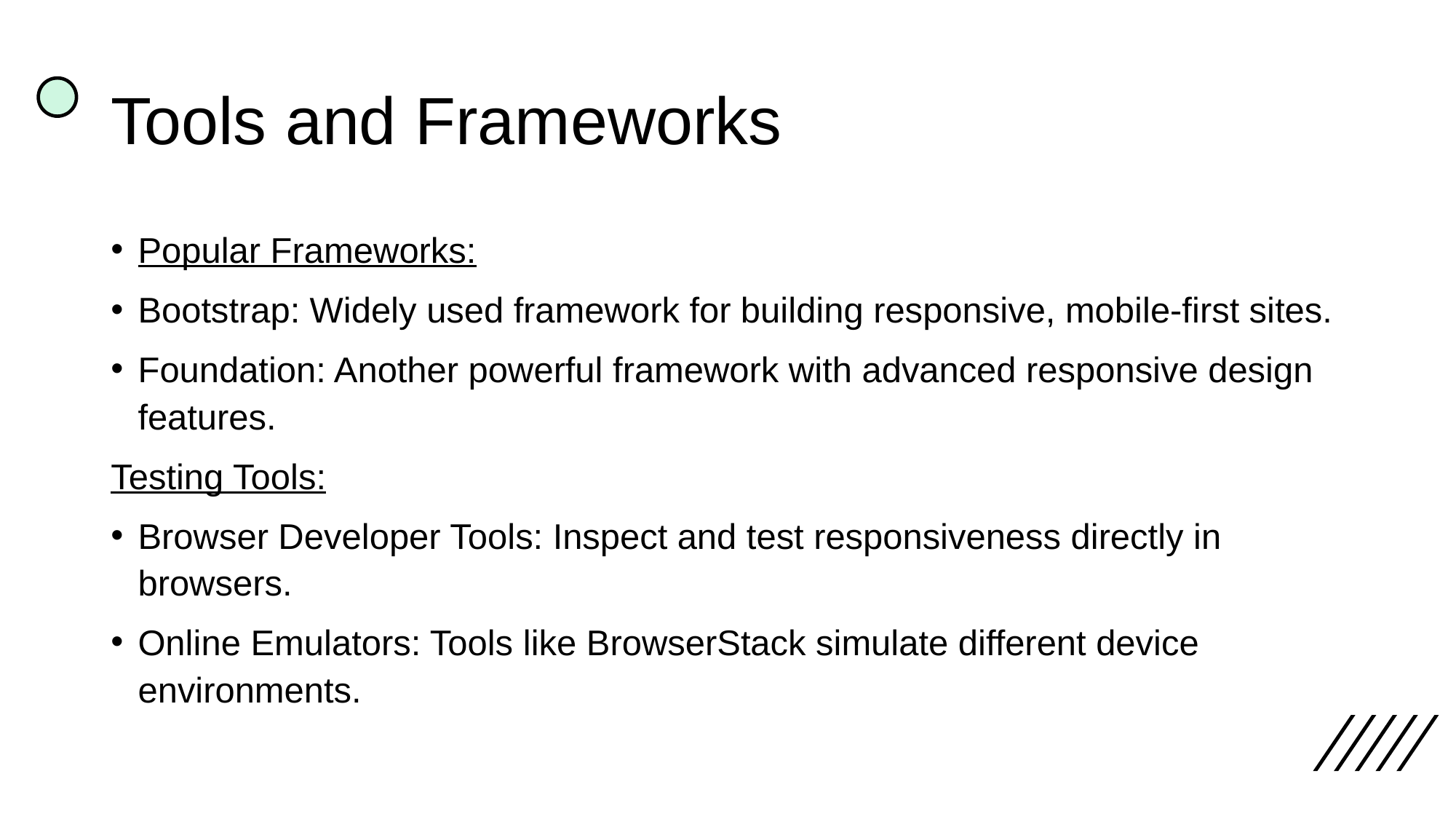

# Tools and Frameworks
Popular Frameworks:
Bootstrap: Widely used framework for building responsive, mobile-first sites.
Foundation: Another powerful framework with advanced responsive design features.
Testing Tools:
Browser Developer Tools: Inspect and test responsiveness directly in browsers.
Online Emulators: Tools like BrowserStack simulate different device environments.